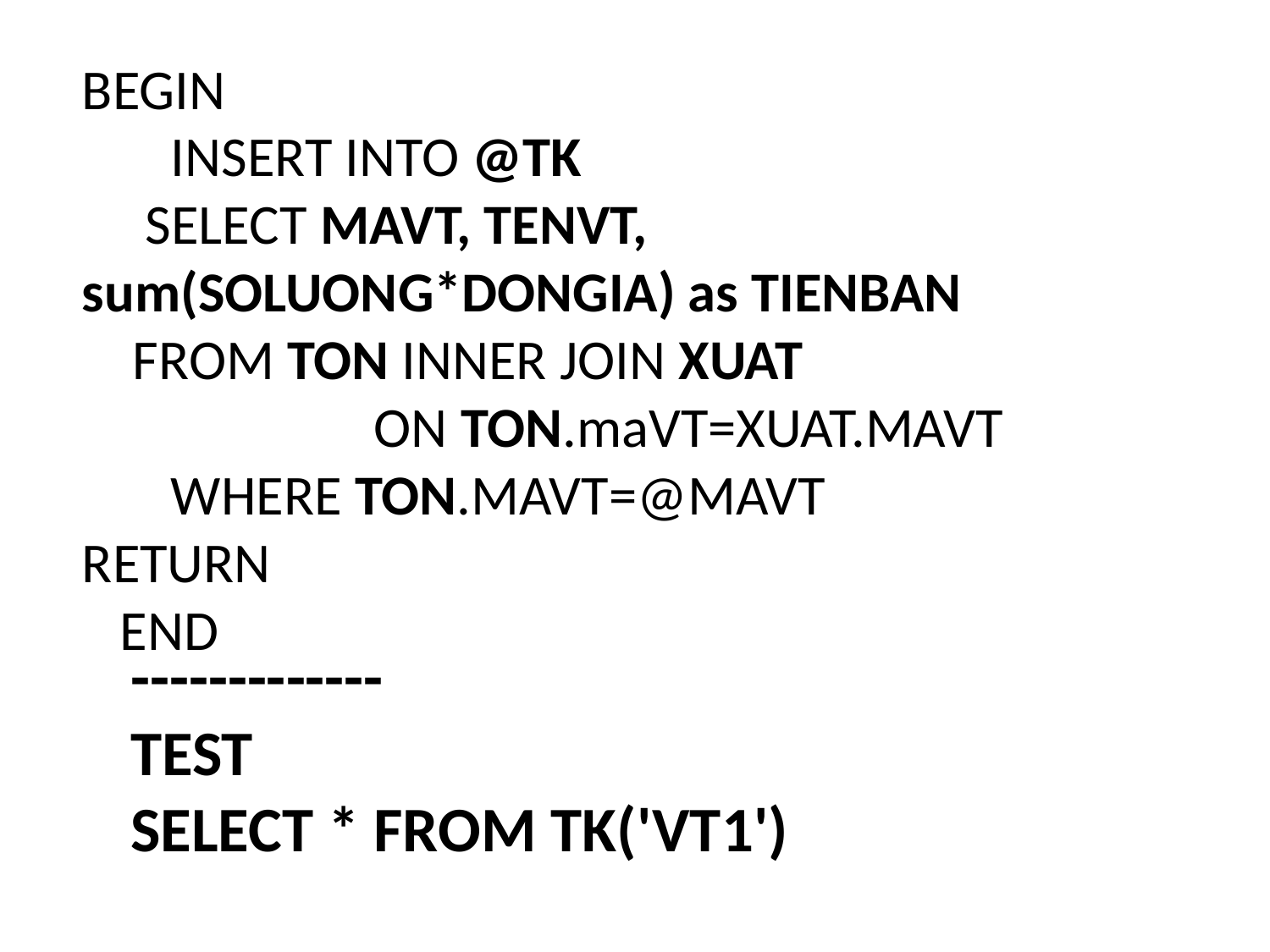

#
BEGIN
       INSERT INTO @TK
     SELECT MAVT, TENVT, sum(SOLUONG*DONGIA) as TIENBAN                       FROM TON INNER JOIN XUAT
                       ON TON.maVT=XUAT.MAVT                       WHERE TON.MAVT=@MAVT
RETURN
   END

   -------------
   TEST
   SELECT * FROM TK('VT1')